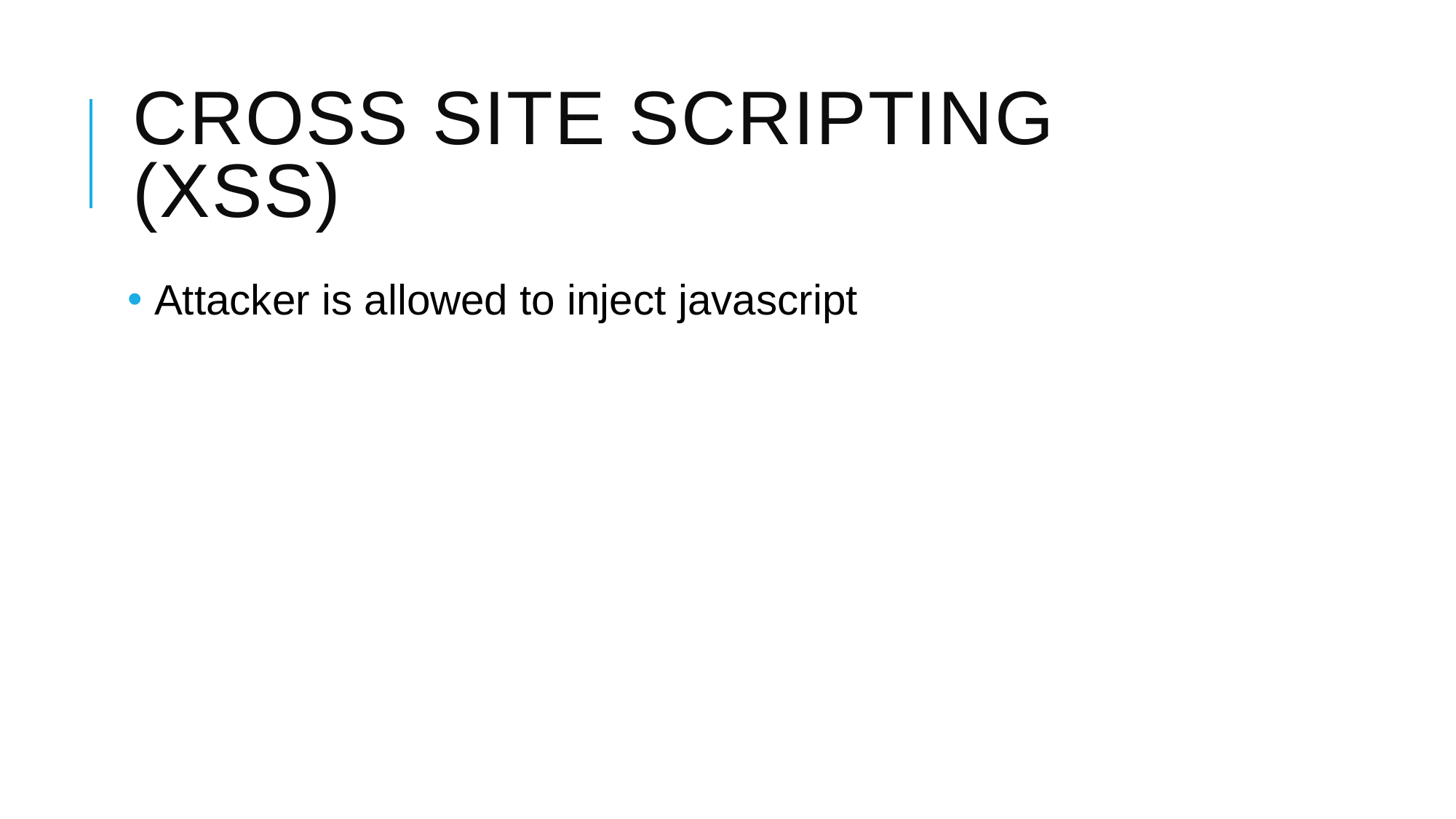

# Cross Site Scripting (XSS)
 Attacker is allowed to inject javascript